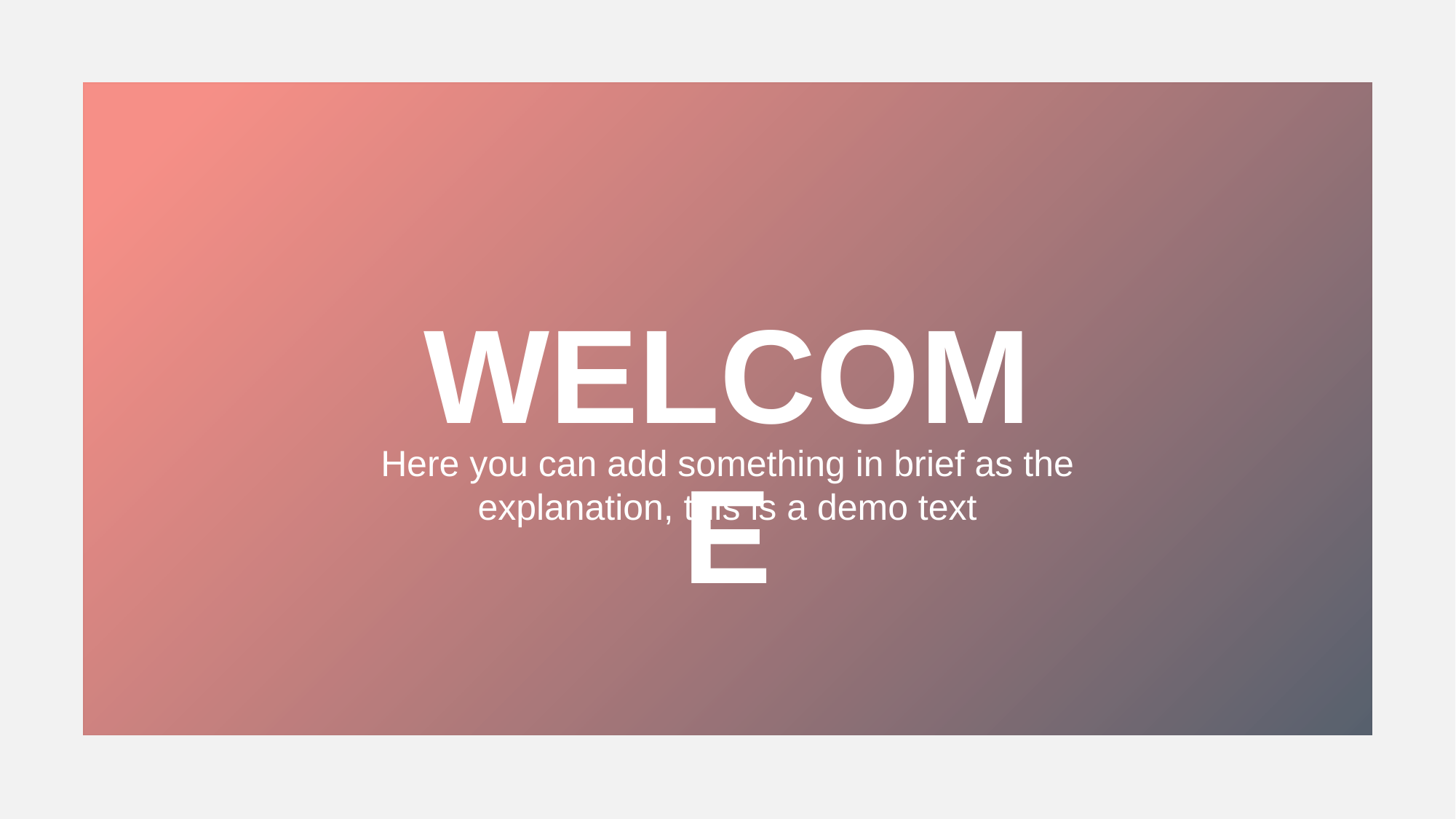

WELCOME
Here you can add something in brief as the explanation, this is a demo text